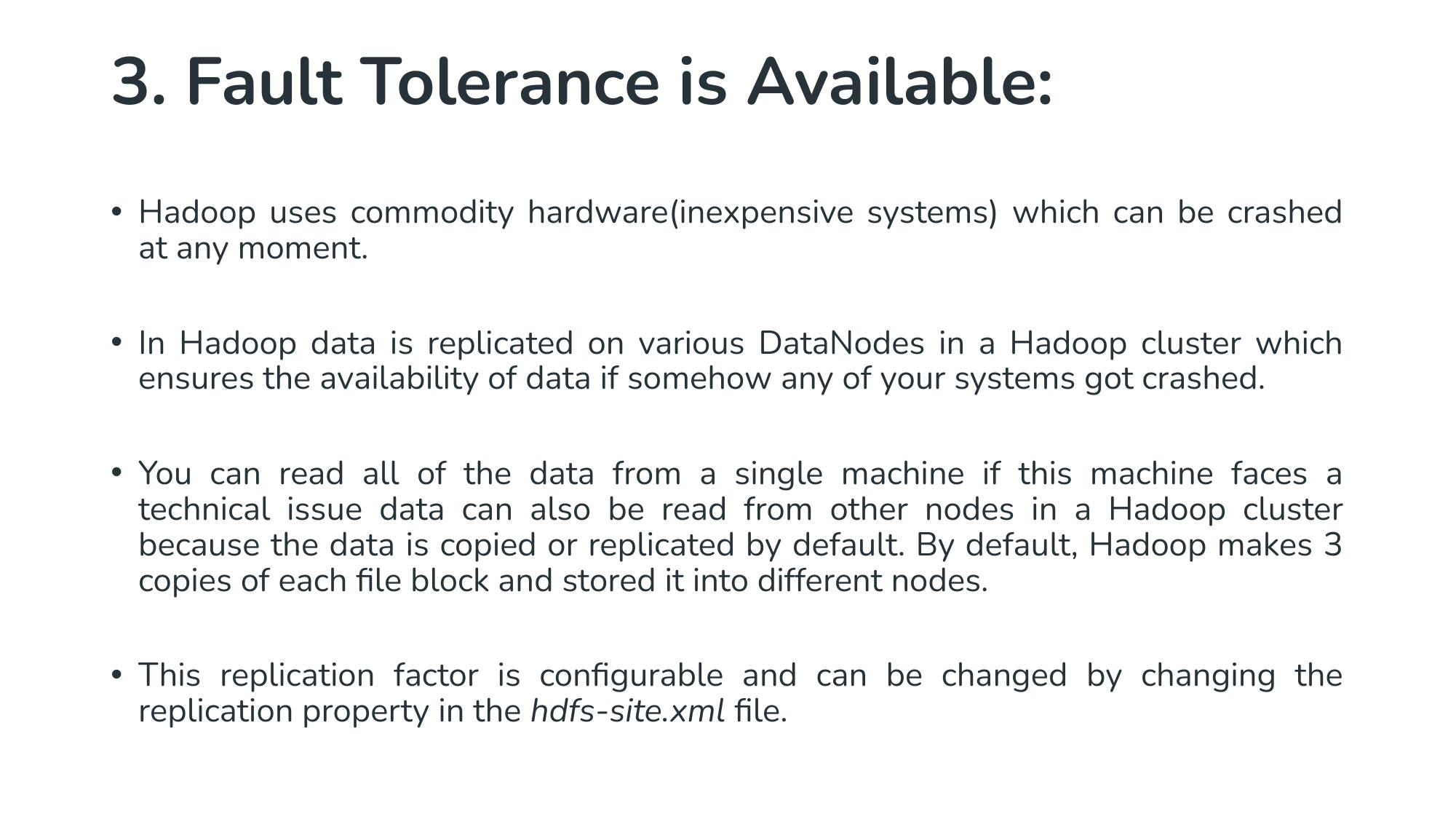

# 3. Fault Tolerance is Available:
Hadoop uses commodity hardware(inexpensive systems) which can be crashed at any moment.

In Hadoop data is replicated on various DataNodes in a Hadoop cluster which ensures the availability of data if somehow any of your systems got crashed.

You can read all of the data from a single machine if this machine faces a technical issue data can also be read from other nodes in a Hadoop cluster because the data is copied or replicated by default. By default, Hadoop makes 3 copies of each file block and stored it into different nodes.

This replication factor is configurable and can be changed by changing the replication property in the hdfs-site.xml file.